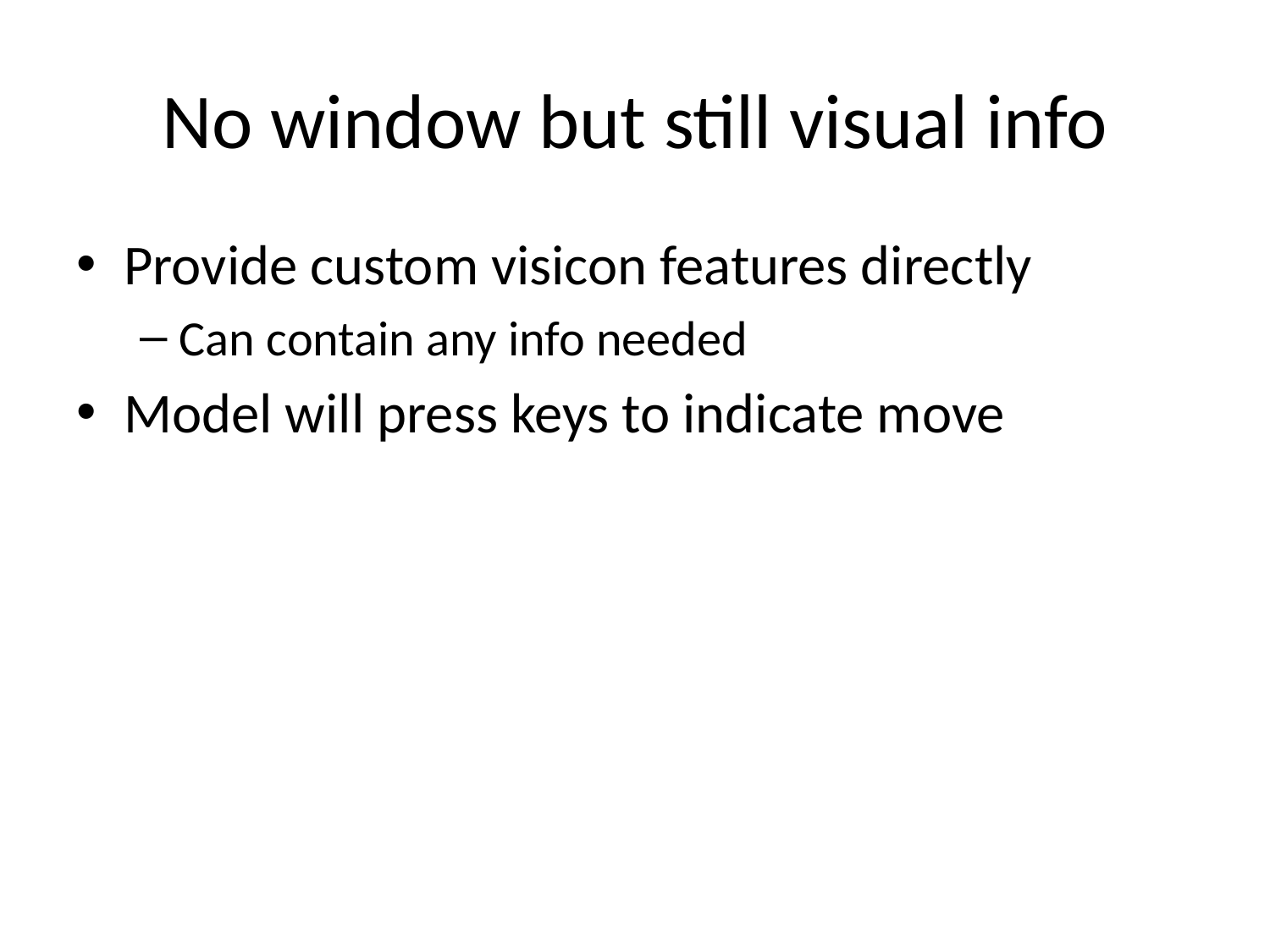

# No window but still visual info
Provide custom visicon features directly
Can contain any info needed
Model will press keys to indicate move